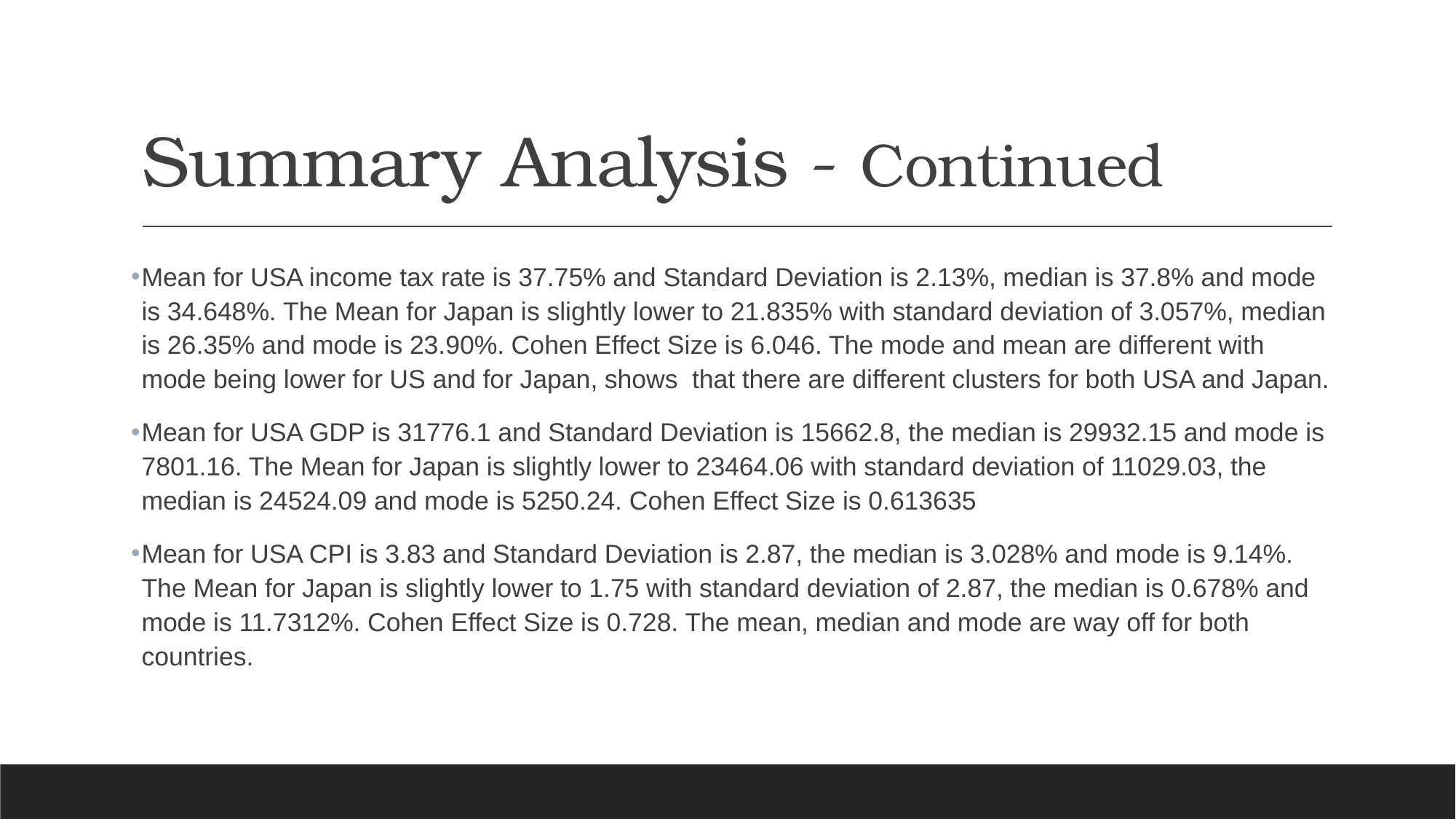

# Summary Analysis - Continued
Mean for USA income tax rate is 37.75% and Standard Deviation is 2.13%, median is 37.8% and mode is 34.648%. The Mean for Japan is slightly lower to 21.835% with standard deviation of 3.057%, median is 26.35% and mode is 23.90%. Cohen Effect Size is 6.046. The mode and mean are different with mode being lower for US and for Japan, shows  that there are different clusters for both USA and Japan.
Mean for USA GDP is 31776.1 and Standard Deviation is 15662.8, the median is 29932.15 and mode is 7801.16. The Mean for Japan is slightly lower to 23464.06 with standard deviation of 11029.03, the median is 24524.09 and mode is 5250.24. Cohen Effect Size is 0.613635
Mean for USA CPI is 3.83 and Standard Deviation is 2.87, the median is 3.028% and mode is 9.14%. The Mean for Japan is slightly lower to 1.75 with standard deviation of 2.87, the median is 0.678% and mode is 11.7312%. Cohen Effect Size is 0.728. The mean, median and mode are way off for both countries.